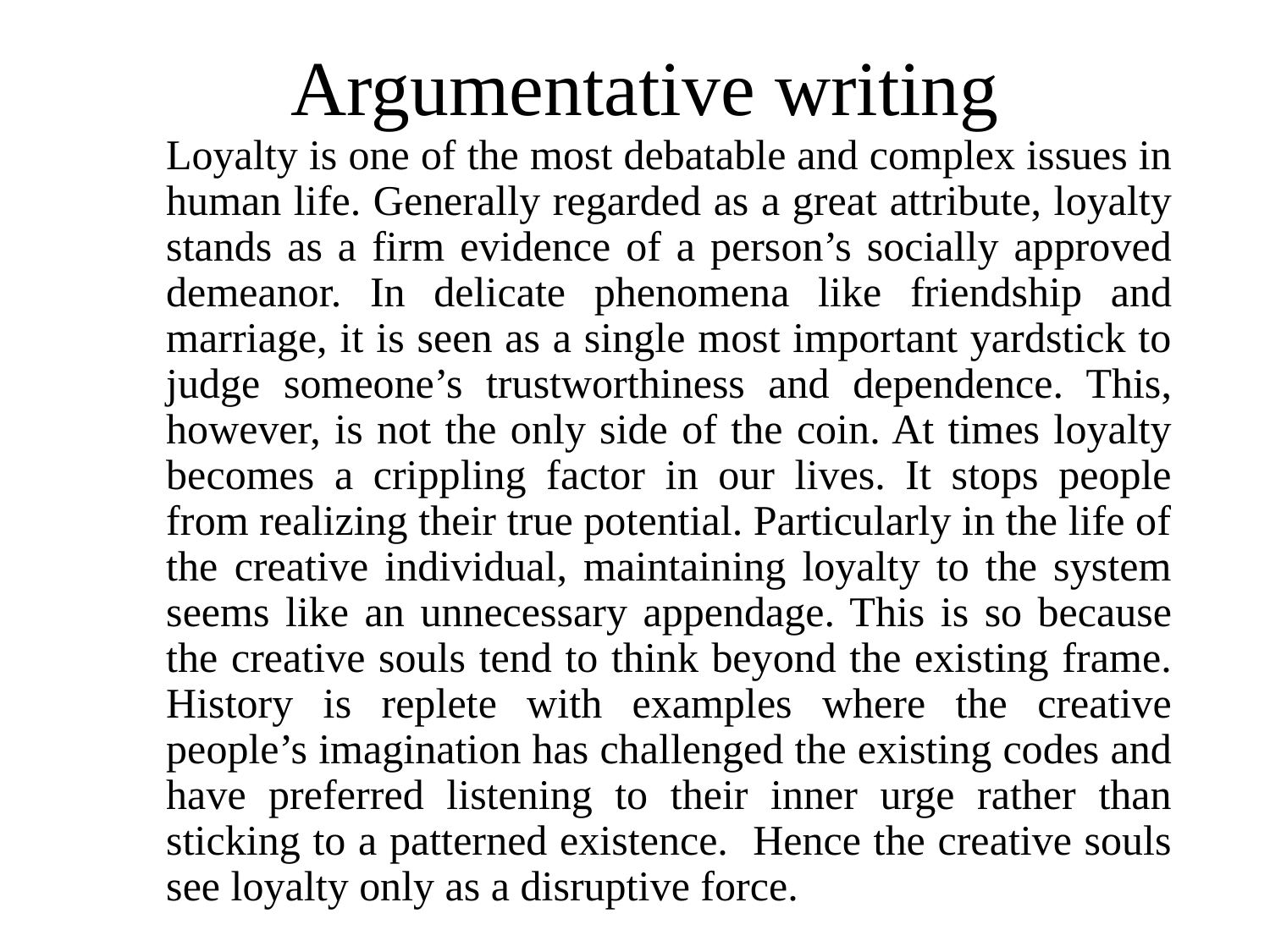

# Argumentative writing
	Loyalty is one of the most debatable and complex issues in human life. Generally regarded as a great attribute, loyalty stands as a firm evidence of a person’s socially approved demeanor. In delicate phenomena like friendship and marriage, it is seen as a single most important yardstick to judge someone’s trustworthiness and dependence. This, however, is not the only side of the coin. At times loyalty becomes a crippling factor in our lives. It stops people from realizing their true potential. Particularly in the life of the creative individual, maintaining loyalty to the system seems like an unnecessary appendage. This is so because the creative souls tend to think beyond the existing frame. History is replete with examples where the creative people’s imagination has challenged the existing codes and have preferred listening to their inner urge rather than sticking to a patterned existence.  Hence the creative souls see loyalty only as a disruptive force.